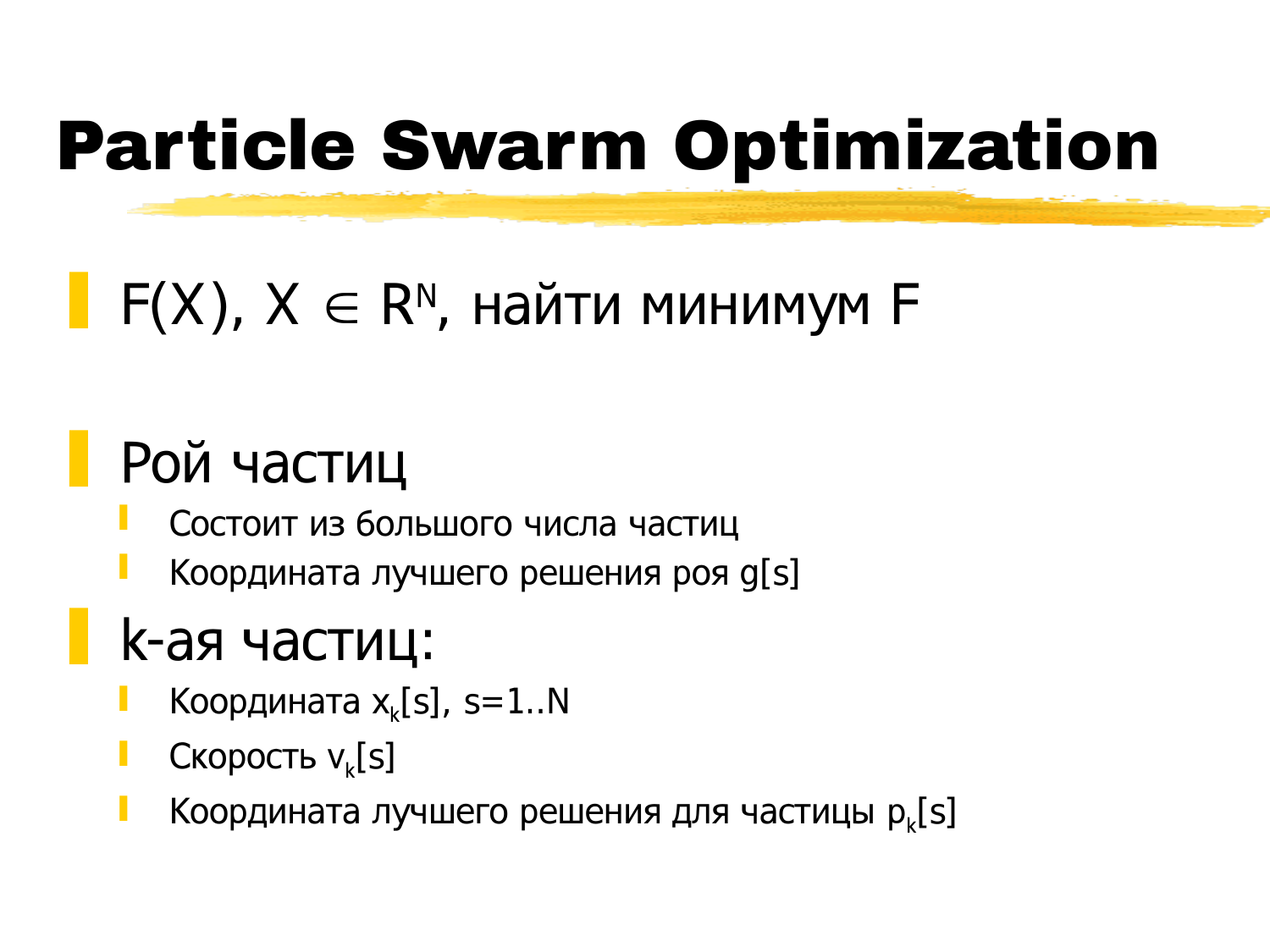

# Particle Swarm Optimization
 F(X), X ∈ RN, найти минимум F

 Рой частиц
 Состоит из большого числа частиц
 Координата лучшего решения роя g[s]
 k-ая частиц:
 Координата xk[s], s=1..N
 Скорость vk[s]
 Координата лучшего решения для частицы pk[s]